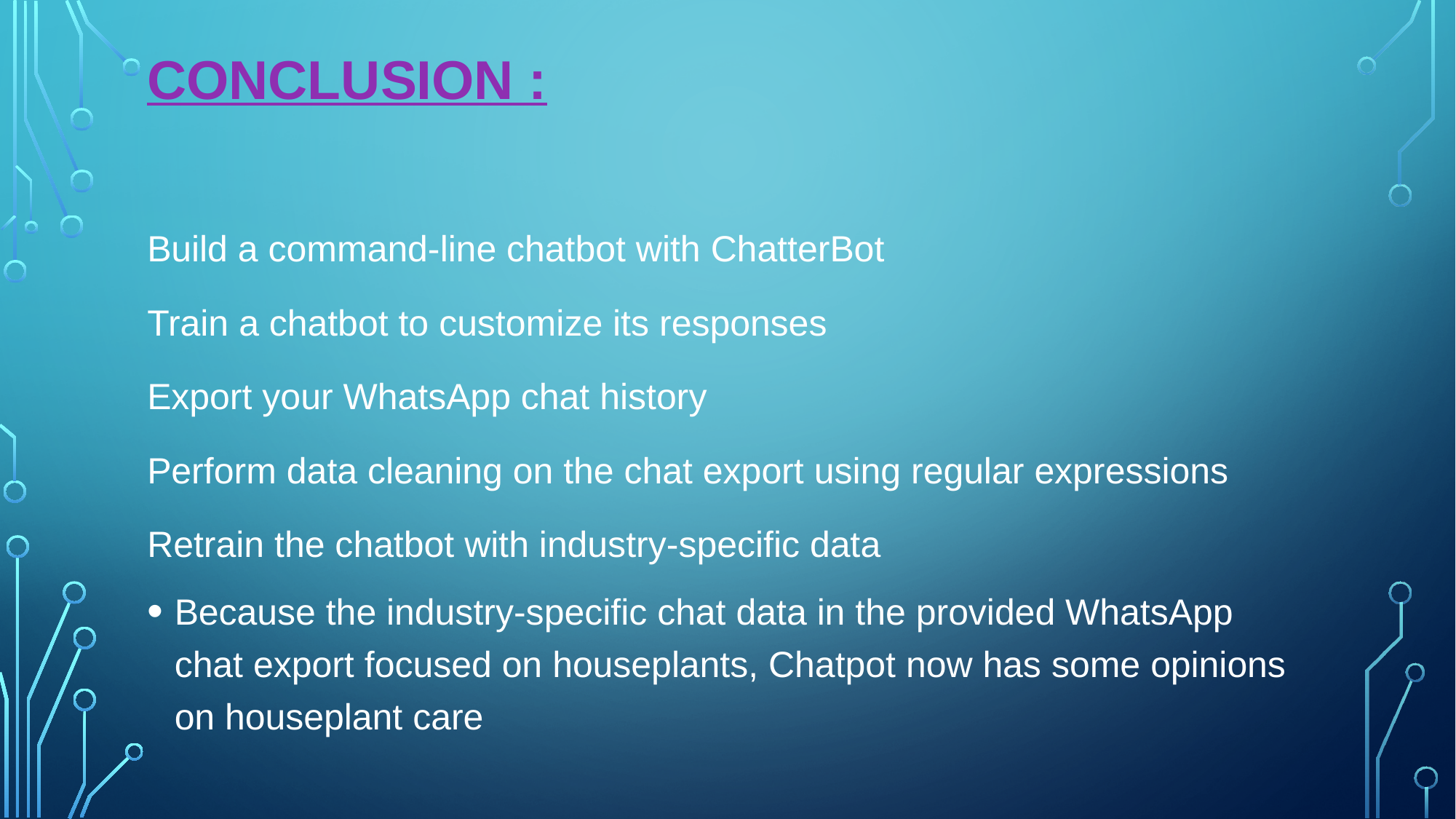

# Conclusion :
Build a command-line chatbot with ChatterBot
Train a chatbot to customize its responses
Export your WhatsApp chat history
Perform data cleaning on the chat export using regular expressions
Retrain the chatbot with industry-specific data
Because the industry-specific chat data in the provided WhatsApp chat export focused on houseplants, Chatpot now has some opinions on houseplant care